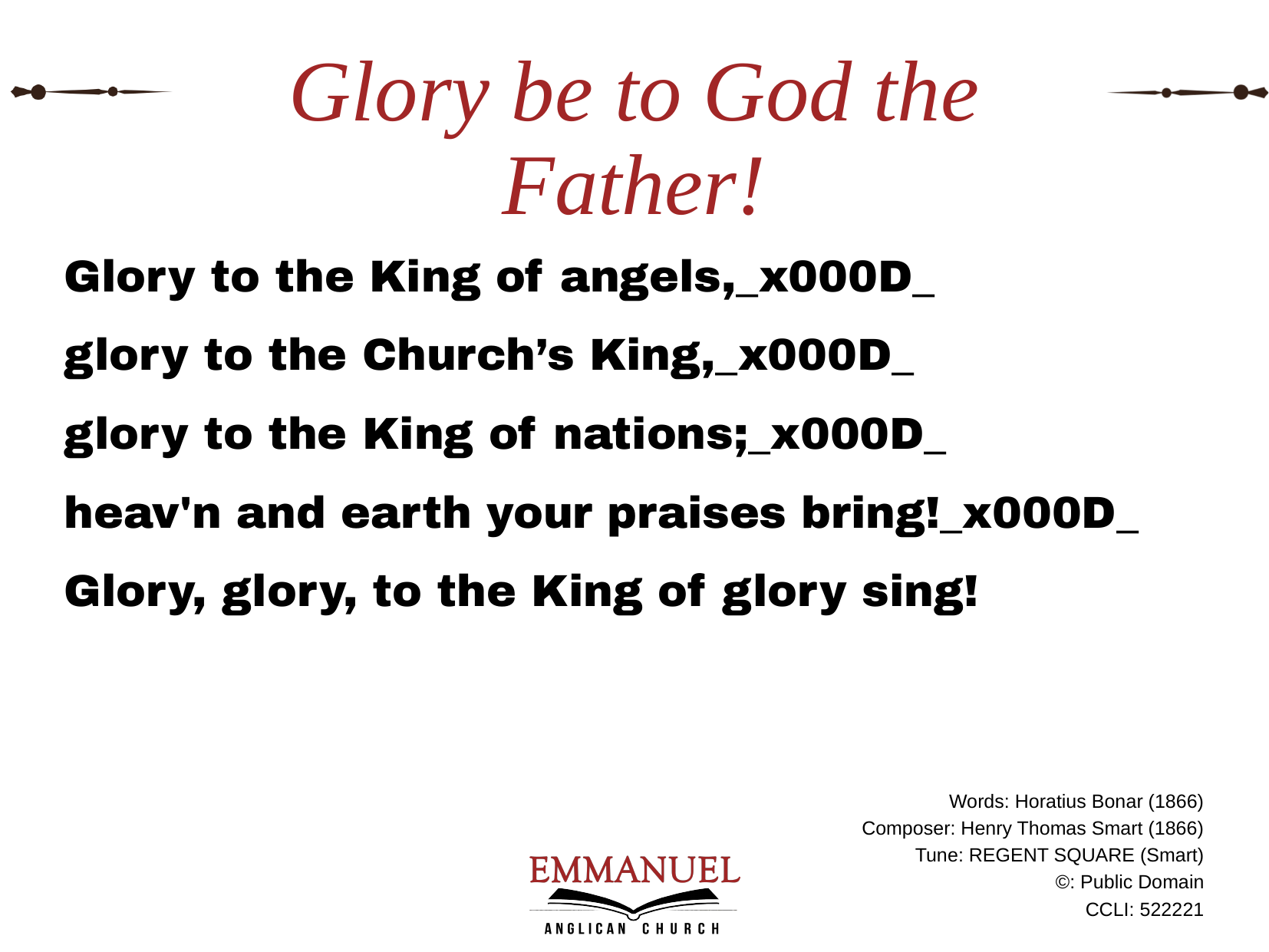

# Glory be to God the Father!
Glory to the King of angels,_x000D_
glory to the Church’s King,_x000D_
glory to the King of nations;_x000D_
heav'n and earth your praises bring!_x000D_
Glory, glory, to the King of glory sing!
Words: Horatius Bonar (1866)
Composer: Henry Thomas Smart (1866)
Tune: REGENT SQUARE (Smart)
©: Public Domain
CCLI: 522221